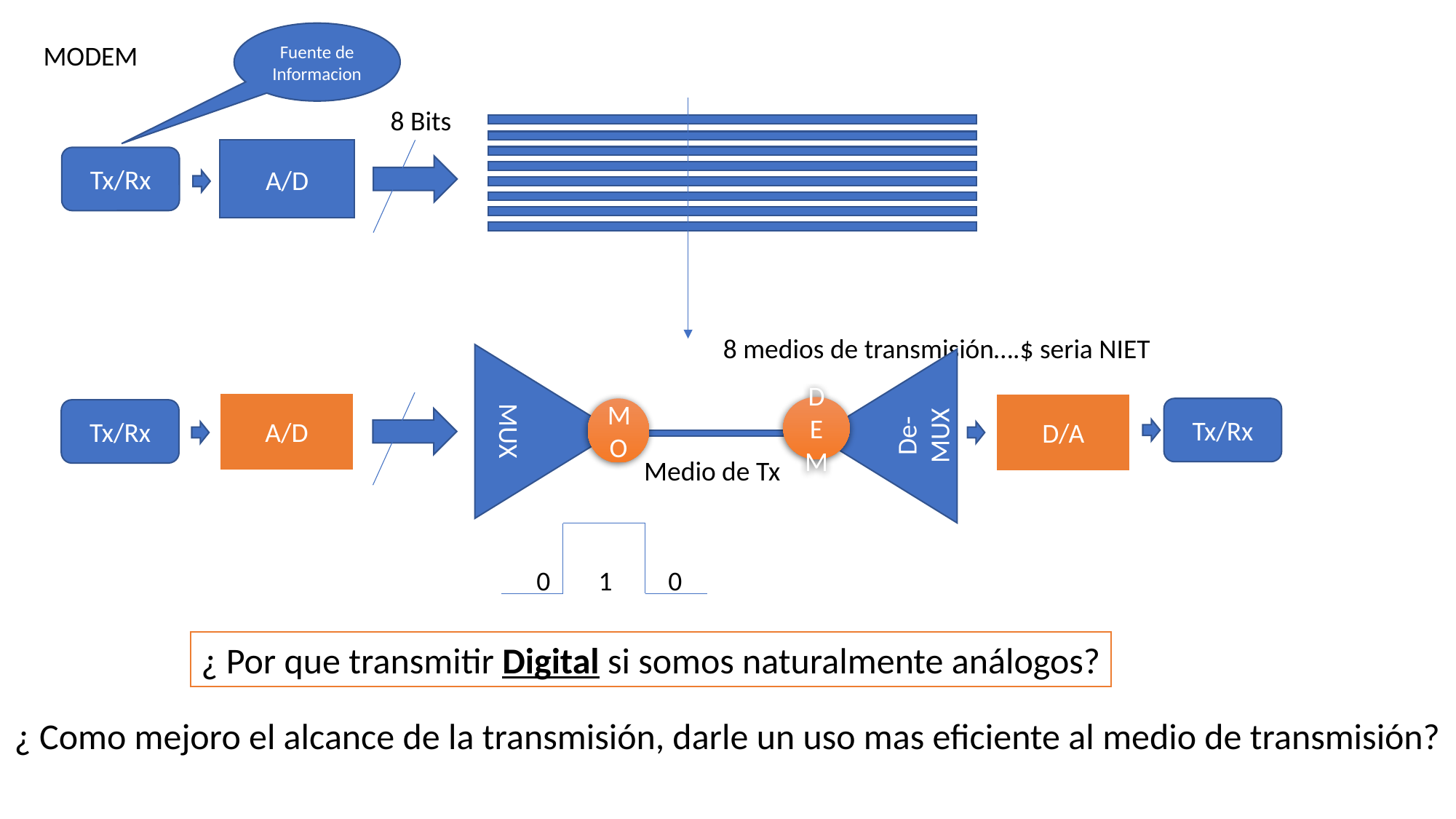

Fuente de Informacion
MODEM
8 Bits

A/D

Tx/Rx

8 medios de transmisión….$ seria NIET
MUX
De-MUX
A/D
D/A
DEM
MO
Tx/Rx
Tx/Rx

Medio de Tx
0
1
0
¿ Por que transmitir Digital si somos naturalmente análogos?
¿ Como mejoro el alcance de la transmisión, darle un uso mas eficiente al medio de transmisión?